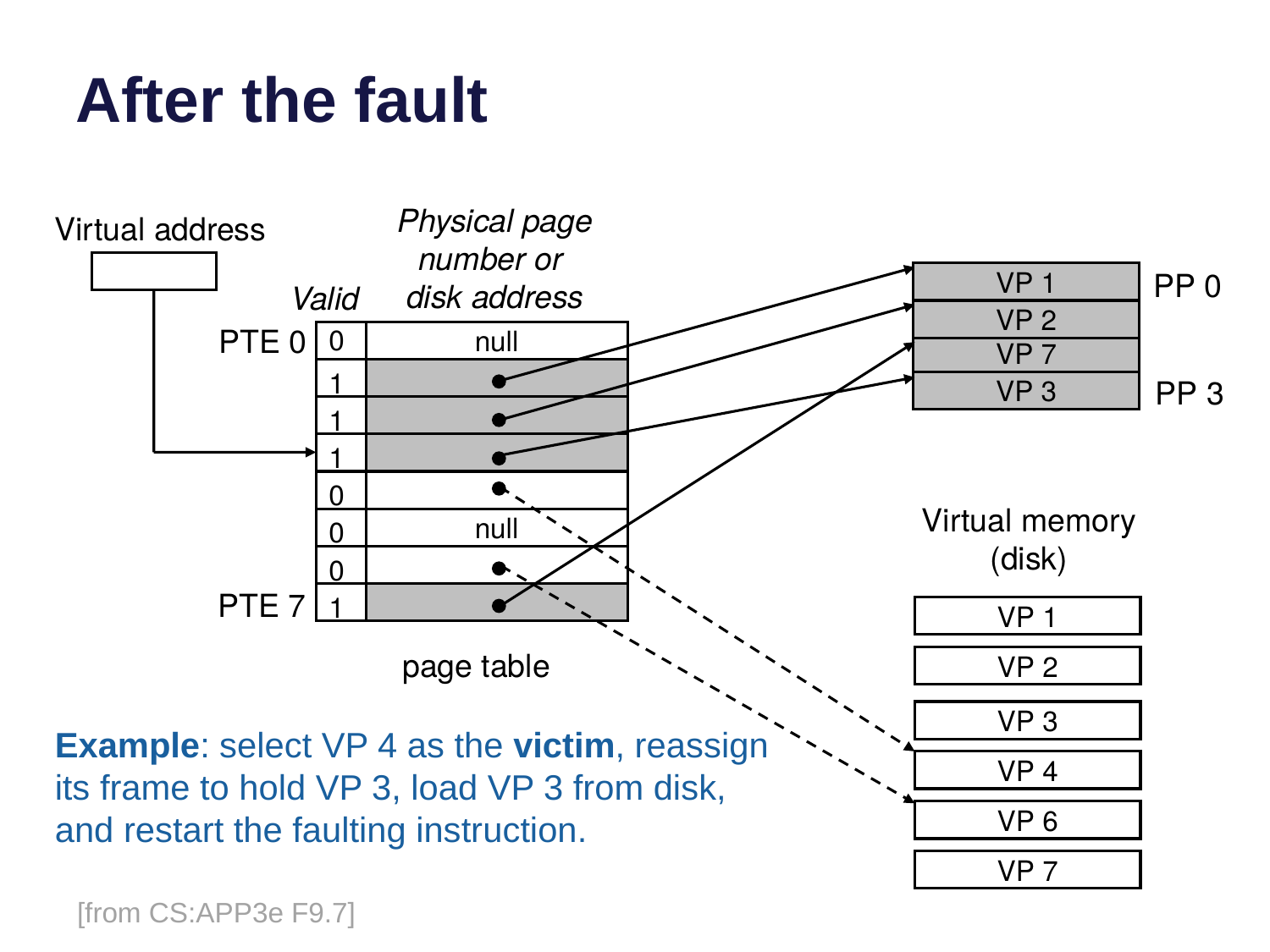

# After the fault
Physical page
number or
disk address
Virtual address

PP 0
VP 1

Valid

VP 2

PTE 0
0

null
VP 7

1

PP 3
VP 3

1

1

0

Virtual memory
(disk)

0
null

0

PTE 7

1

VP 1

page table
VP 2
VP 3
VP 4
VP 6
VP 7
Example: select VP 4 as the victim, reassign its frame to hold VP 3, load VP 3 from disk, and restart the faulting instruction.
[from CS:APP3e F9.7]